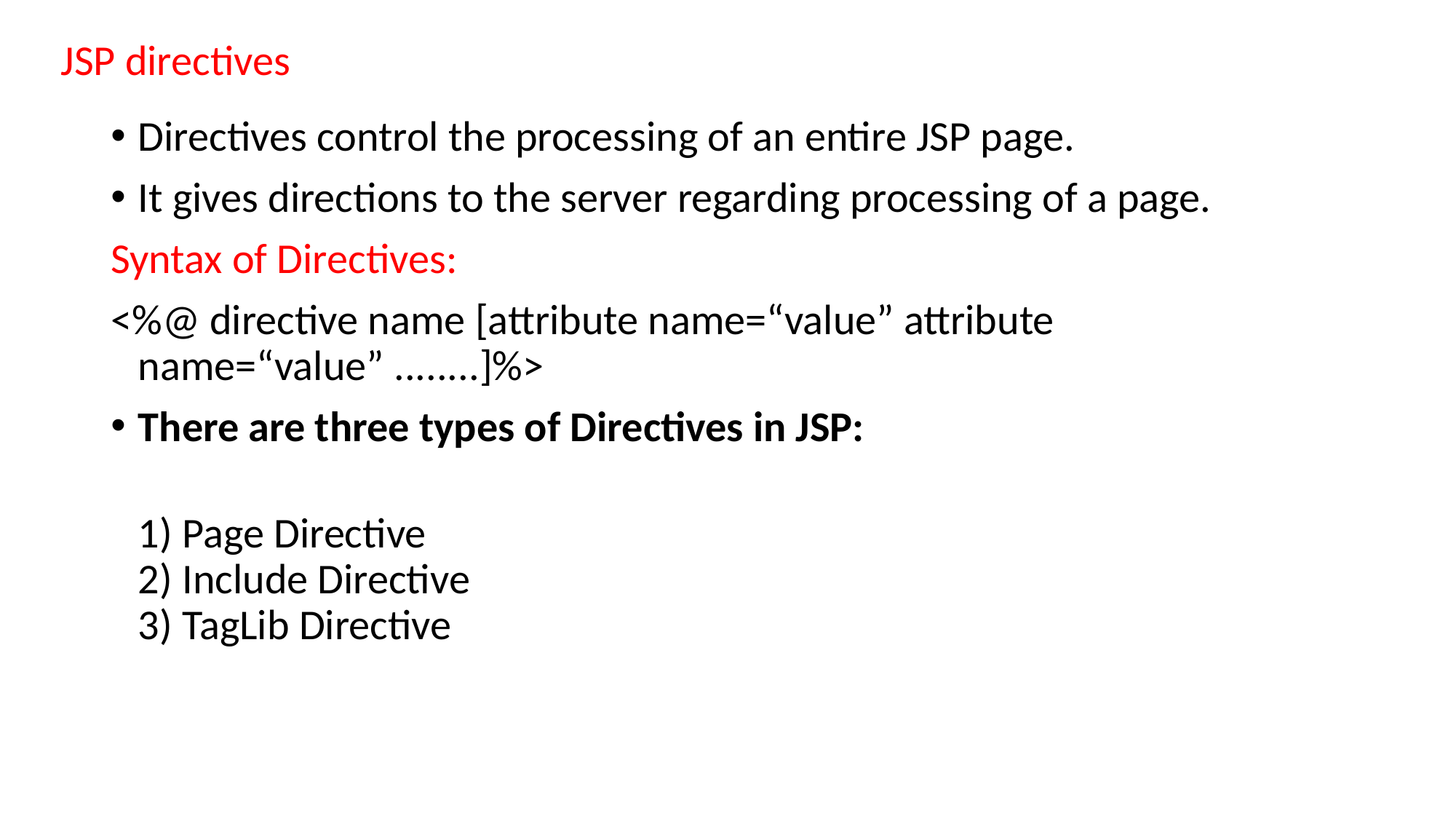

# JSP directives

Directives control the processing of an entire JSP page.
It gives directions to the server regarding processing of a page.
Syntax of Directives:
<%@ directive name [attribute name=“value” attribute name=“value” ........]%>
There are three types of Directives in JSP:
1) Page Directive
2) Include Directive
3) TagLib Directive